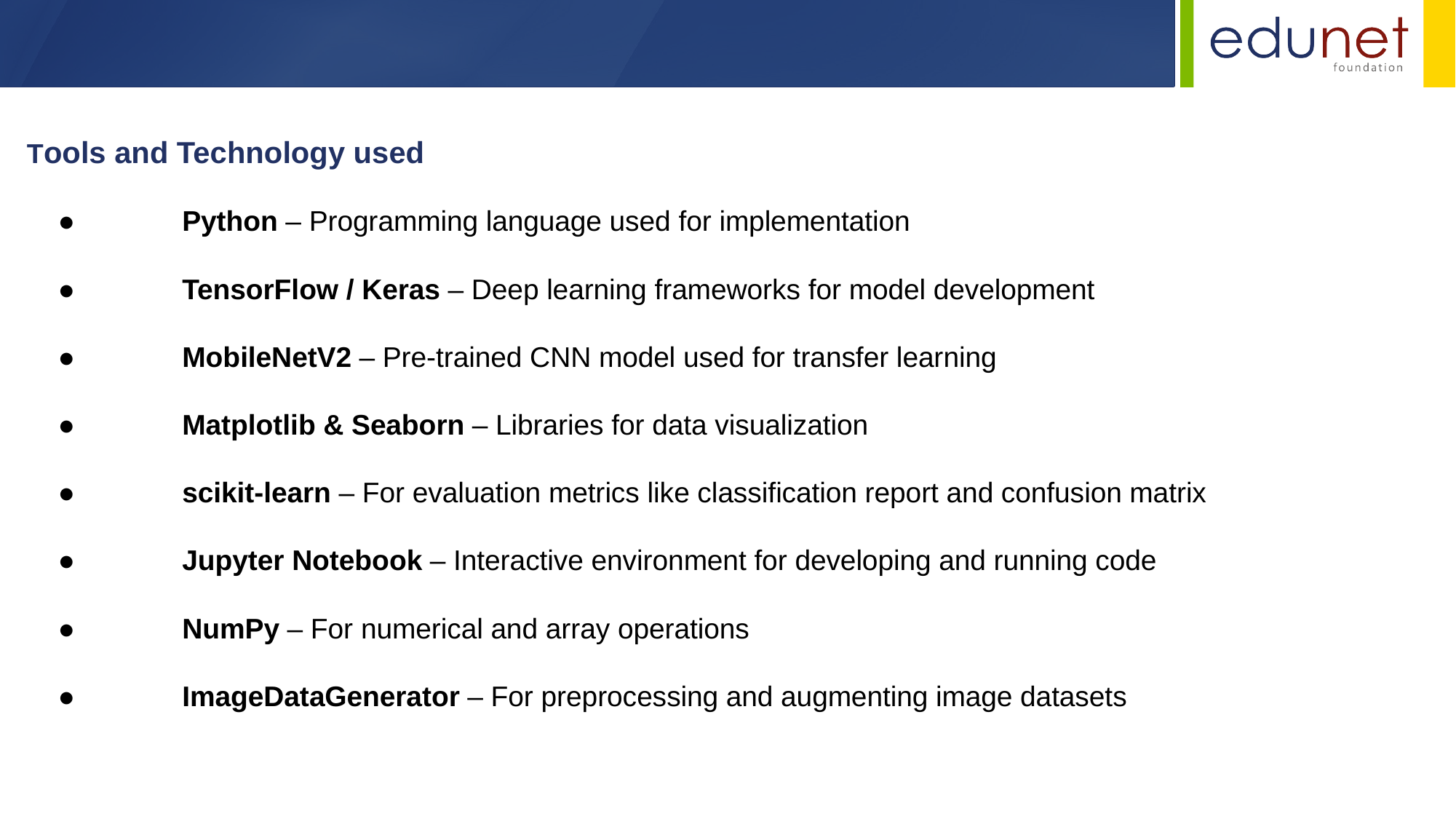

Tools and Technology used
●

●

●

●

●

●

●

●
Python – Programming language used for implementation

TensorFlow / Keras – Deep learning frameworks for model development

MobileNetV2 – Pre-trained CNN model used for transfer learning

Matplotlib & Seaborn – Libraries for data visualization

scikit-learn – For evaluation metrics like classification report and confusion matrix

Jupyter Notebook – Interactive environment for developing and running code

NumPy – For numerical and array operations

ImageDataGenerator – For preprocessing and augmenting image datasets